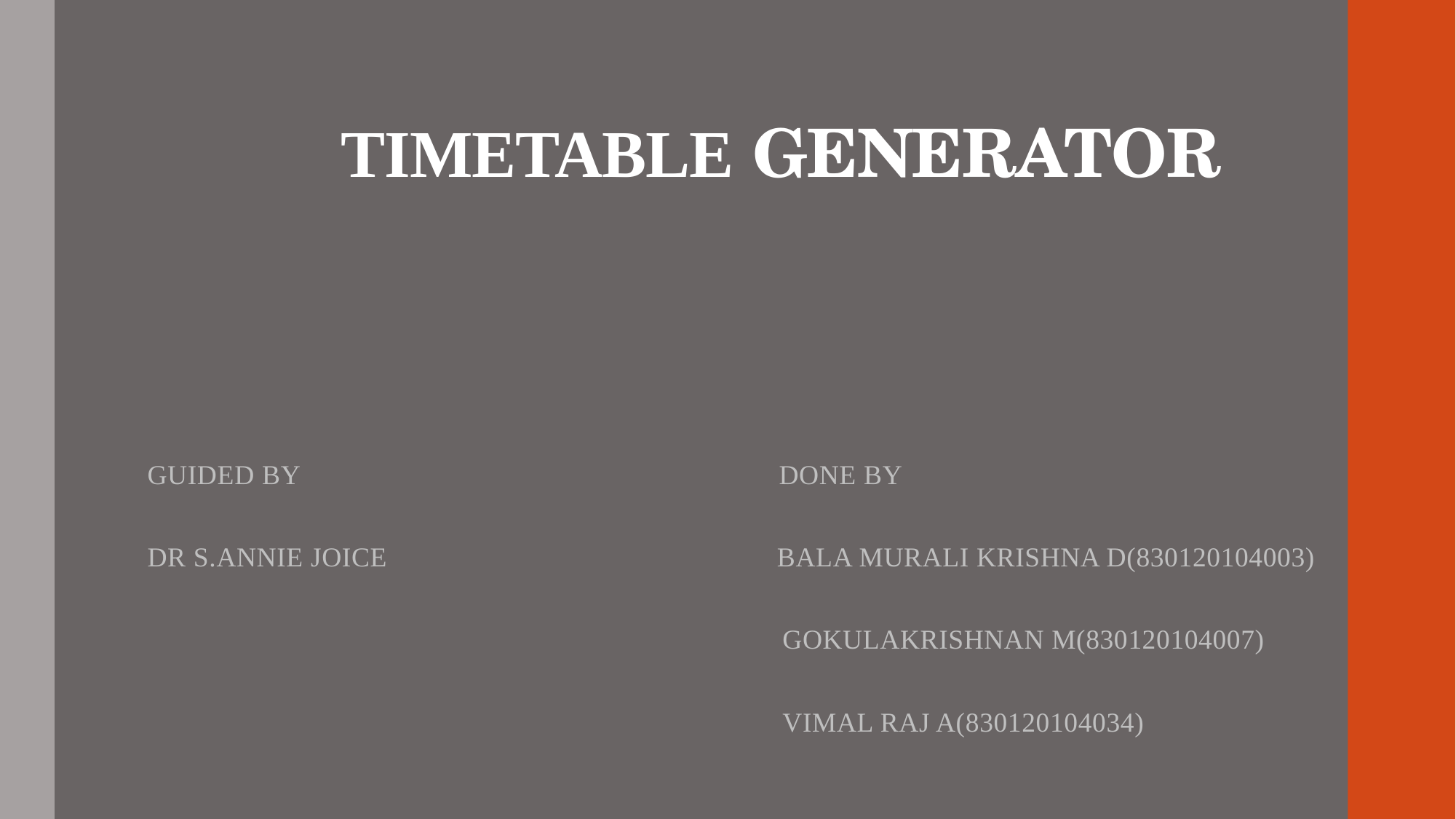

# TIMETABLE GENERATOR
  GUIDED BY                                                                 DONE BY
  DR S.ANNIE JOICE                                                     BALA MURALI KRISHNA D(830120104003)
                                                                                        GOKULAKRISHNAN M(830120104007)
                                                                                        VIMAL RAJ A(830120104034)